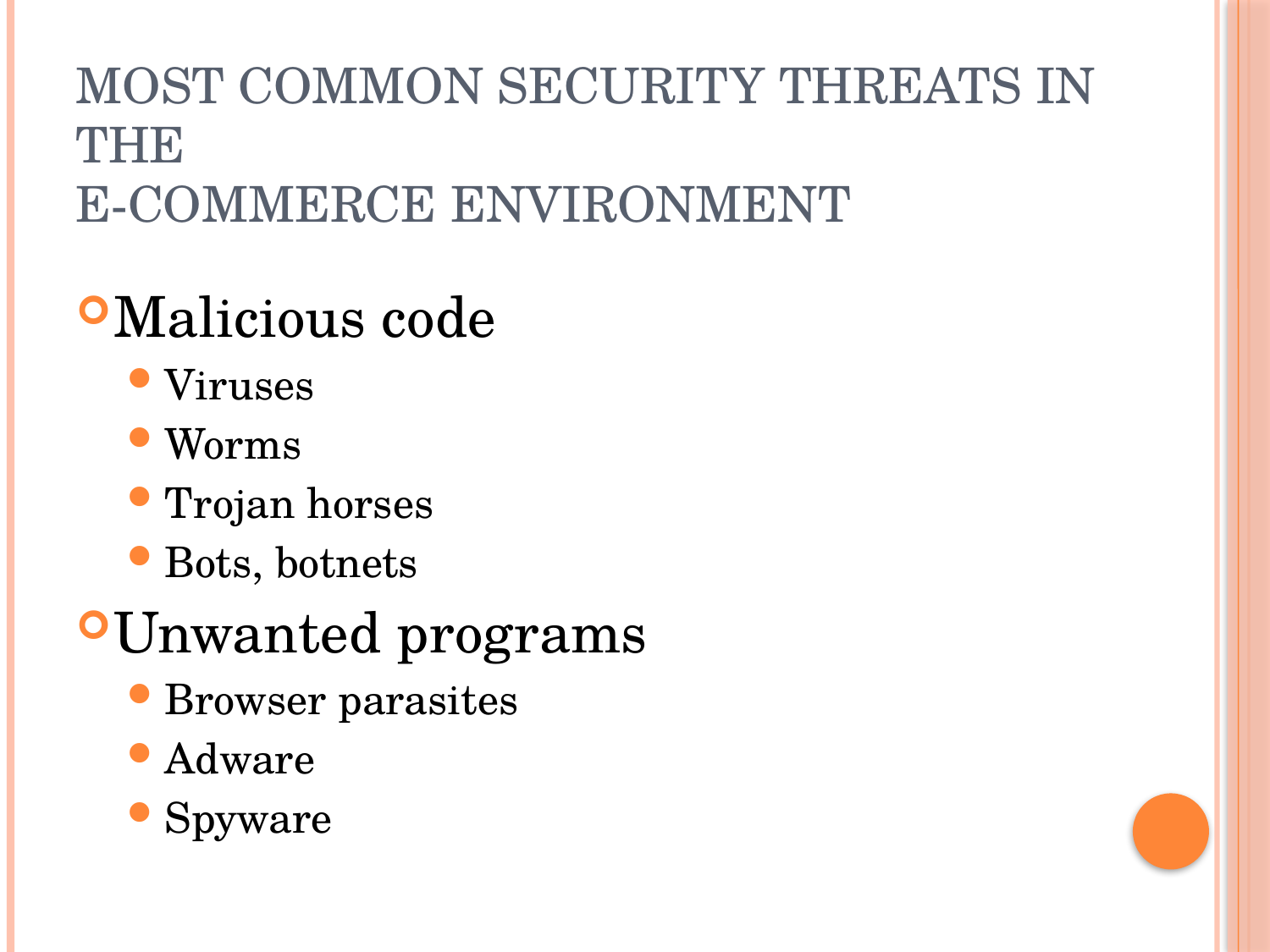

# Most Common Security Threats in the E-commerce Environment
Malicious code
Viruses
Worms
Trojan horses
Bots, botnets
Unwanted programs
Browser parasites
Adware
Spyware